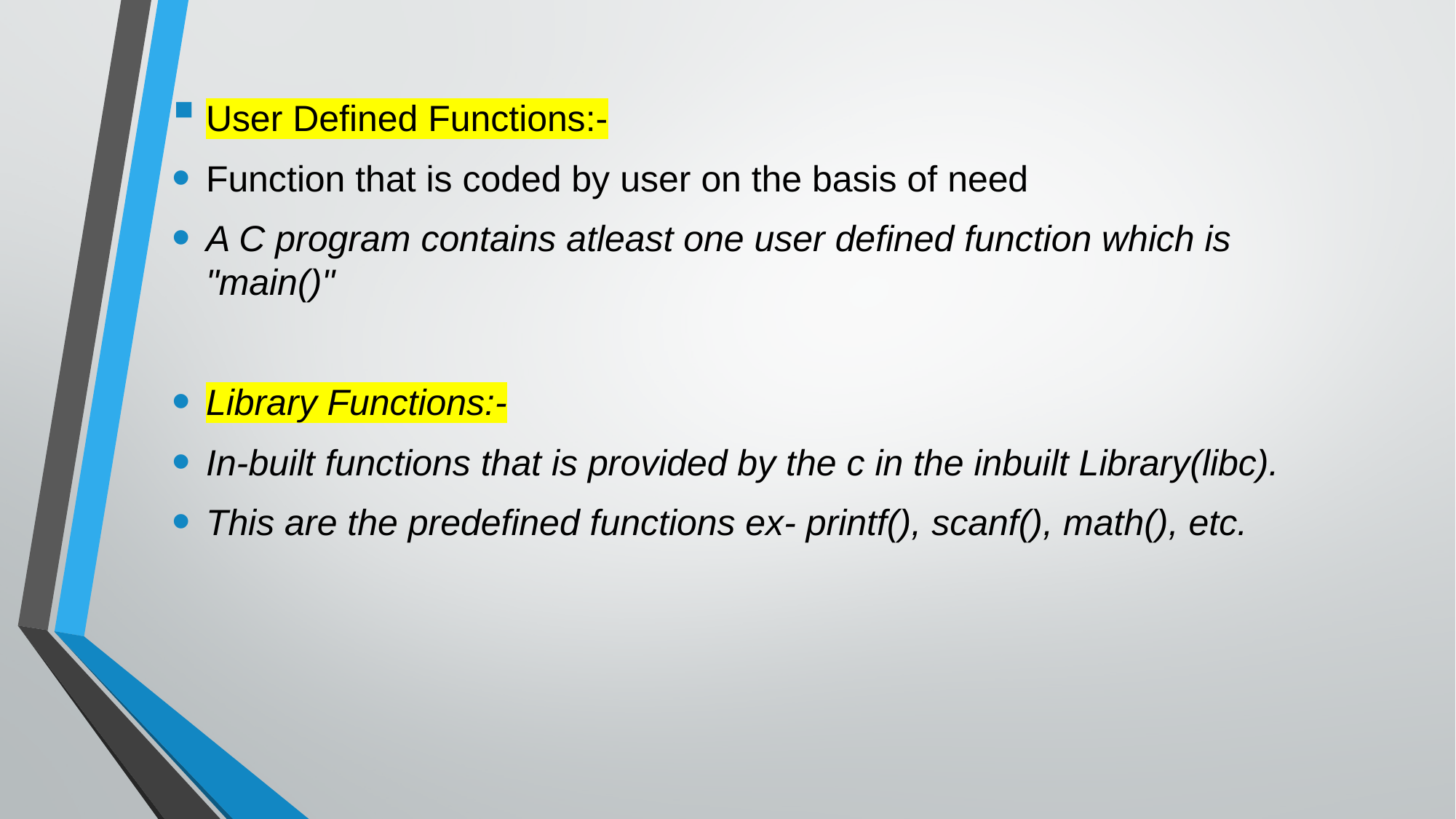

#
User Defined Functions:-
Function that is coded by user on the basis of need
A C program contains atleast one user defined function which is "main()"

Library Functions:-
In-built functions that is provided by the c in the inbuilt Library(libc).
This are the predefined functions ex- printf(), scanf(), math(), etc.